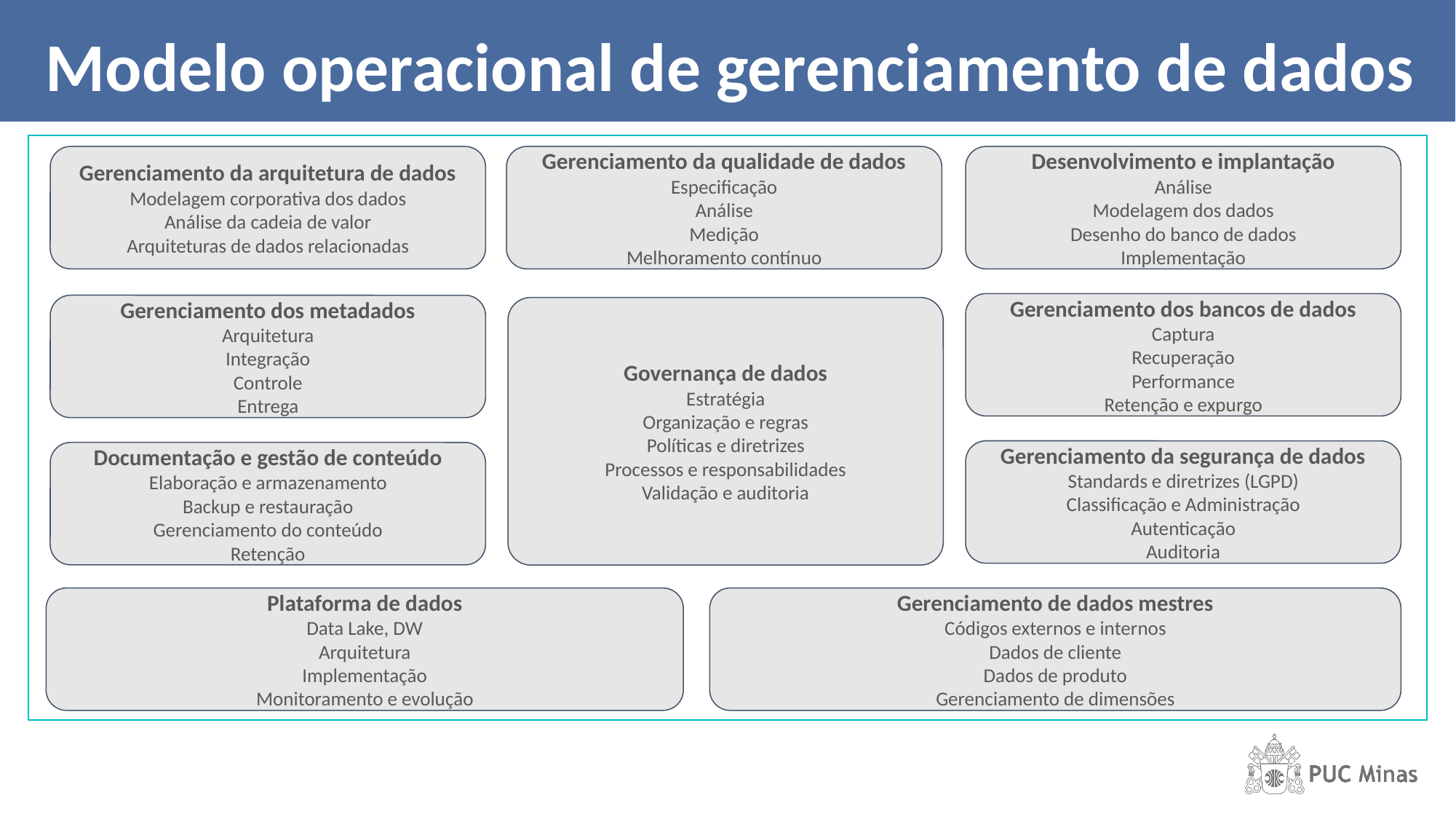

Modelo operacional de gerenciamento de dados
Gerenciamento da arquitetura de dados
Modelagem corporativa dos dados
Análise da cadeia de valor
Arquiteturas de dados relacionadas
Gerenciamento da qualidade de dados
Especificação
Análise
Medição
Melhoramento contínuo
Desenvolvimento e implantação
Análise
Modelagem dos dados
Desenho do banco de dados
Implementação
Gerenciamento dos bancos de dados
Captura
Recuperação
Performance
Retenção e expurgo
Gerenciamento dos metadados
Arquitetura
Integração
Controle
Entrega
Governança de dados
Estratégia
Organização e regras
Políticas e diretrizes
Processos e responsabilidades
Validação e auditoria
Gerenciamento da segurança de dados
Standards e diretrizes (LGPD)
Classificação e Administração
Autenticação
Auditoria
Documentação e gestão de conteúdo
Elaboração e armazenamento
Backup e restauração
Gerenciamento do conteúdo
Retenção
Plataforma de dados
Data Lake, DW
Arquitetura
Implementação
Monitoramento e evolução
Gerenciamento de dados mestres
Códigos externos e internos
Dados de cliente
Dados de produto
Gerenciamento de dimensões